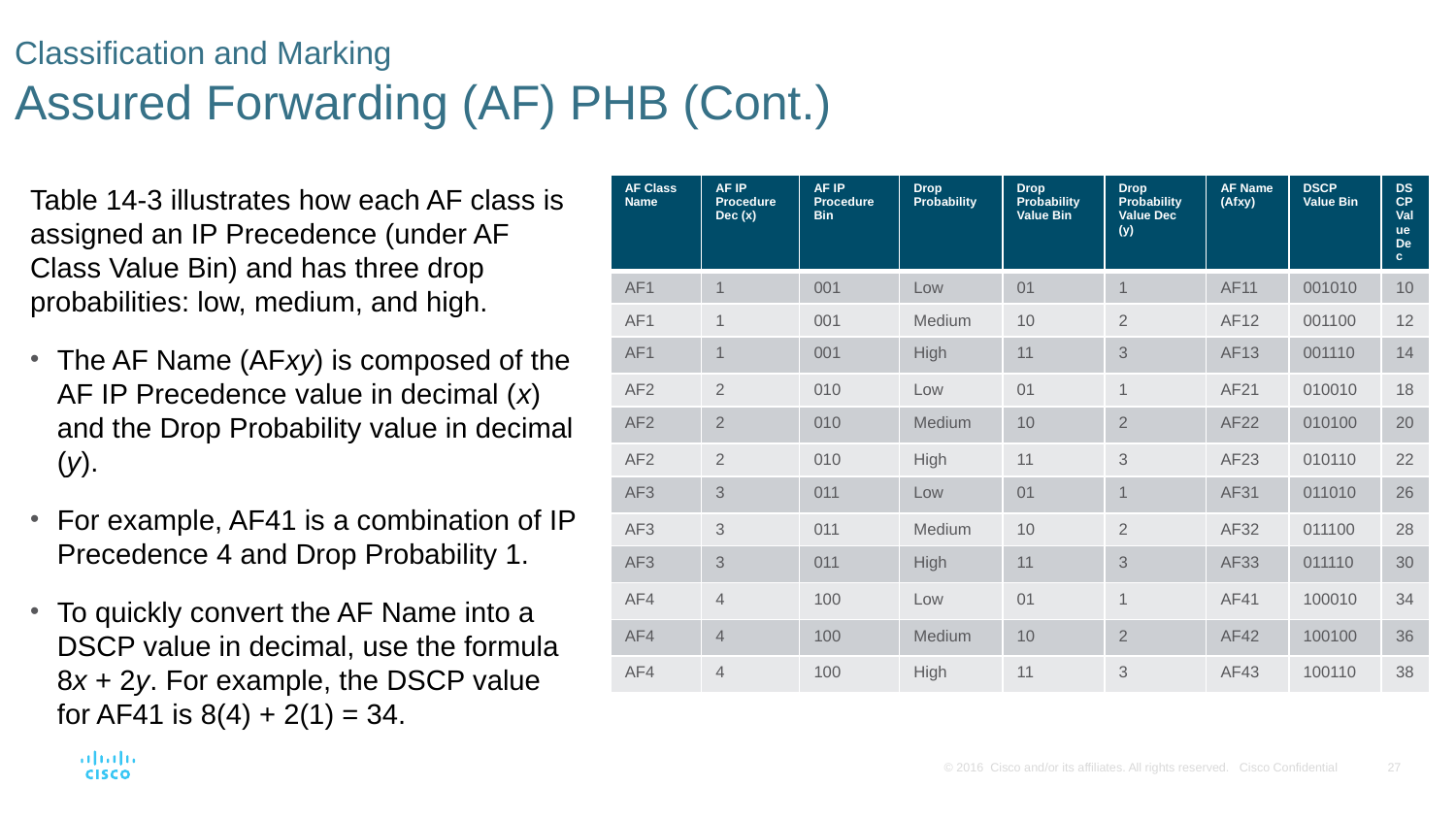

# Classification and Marking Assured Forwarding (AF) PHB (Cont.)
Table 14-3 illustrates how each AF class is assigned an IP Precedence (under AF Class Value Bin) and has three drop probabilities: low, medium, and high.
The AF Name (AFxy) is composed of the AF IP Precedence value in decimal (x) and the Drop Probability value in decimal (y).
For example, AF41 is a combination of IP Precedence 4 and Drop Probability 1.
To quickly convert the AF Name into a DSCP value in decimal, use the formula 8x + 2y. For example, the DSCP value for AF41 is 8(4) + 2(1) = 34.
| AF Class Name | AF IP Procedure Dec (x) | AF IP Procedure Bin | Drop Probability | Drop Probability Value Bin | Drop Probability Value Dec (y) | AF Name (Afxy) | DSCP Value Bin | DSCP Value Dec |
| --- | --- | --- | --- | --- | --- | --- | --- | --- |
| AF1 | 1 | 001 | Low | 01 | 1 | AF11 | 001010 | 10 |
| AF1 | 1 | 001 | Medium | 10 | 2 | AF12 | 001100 | 12 |
| AF1 | 1 | 001 | High | 11 | 3 | AF13 | 001110 | 14 |
| AF2 | 2 | 010 | Low | 01 | 1 | AF21 | 010010 | 18 |
| AF2 | 2 | 010 | Medium | 10 | 2 | AF22 | 010100 | 20 |
| AF2 | 2 | 010 | High | 11 | 3 | AF23 | 010110 | 22 |
| AF3 | 3 | 011 | Low | 01 | 1 | AF31 | 011010 | 26 |
| AF3 | 3 | 011 | Medium | 10 | 2 | AF32 | 011100 | 28 |
| AF3 | 3 | 011 | High | 11 | 3 | AF33 | 011110 | 30 |
| AF4 | 4 | 100 | Low | 01 | 1 | AF41 | 100010 | 34 |
| AF4 | 4 | 100 | Medium | 10 | 2 | AF42 | 100100 | 36 |
| AF4 | 4 | 100 | High | 11 | 3 | AF43 | 100110 | 38 |